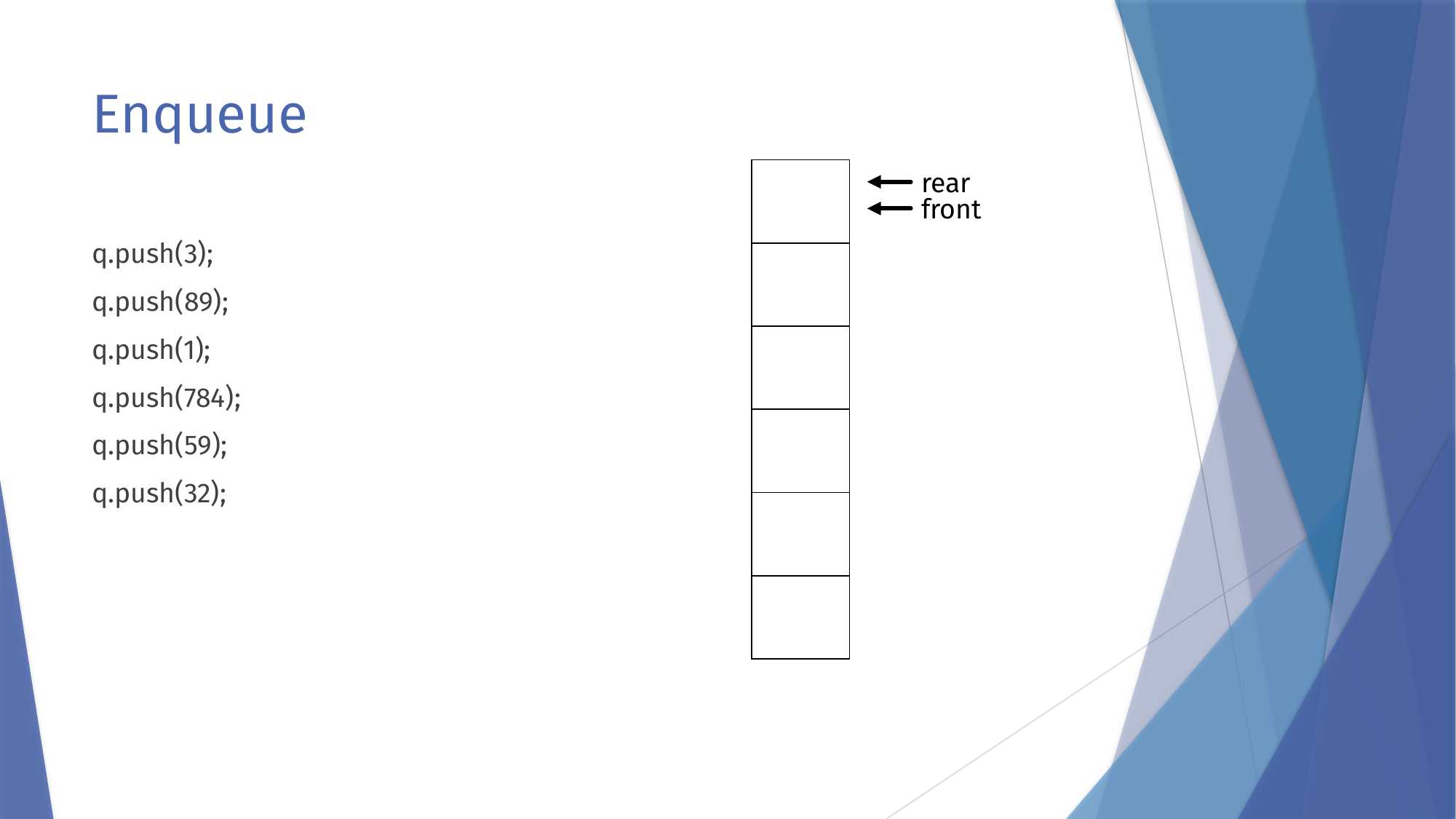

# Enqueue
|  |
| --- |
|  |
|  |
|  |
|  |
|  |
rear
front
q.push(3);
q.push(89);
q.push(1);
q.push(784);
q.push(59);
q.push(32);